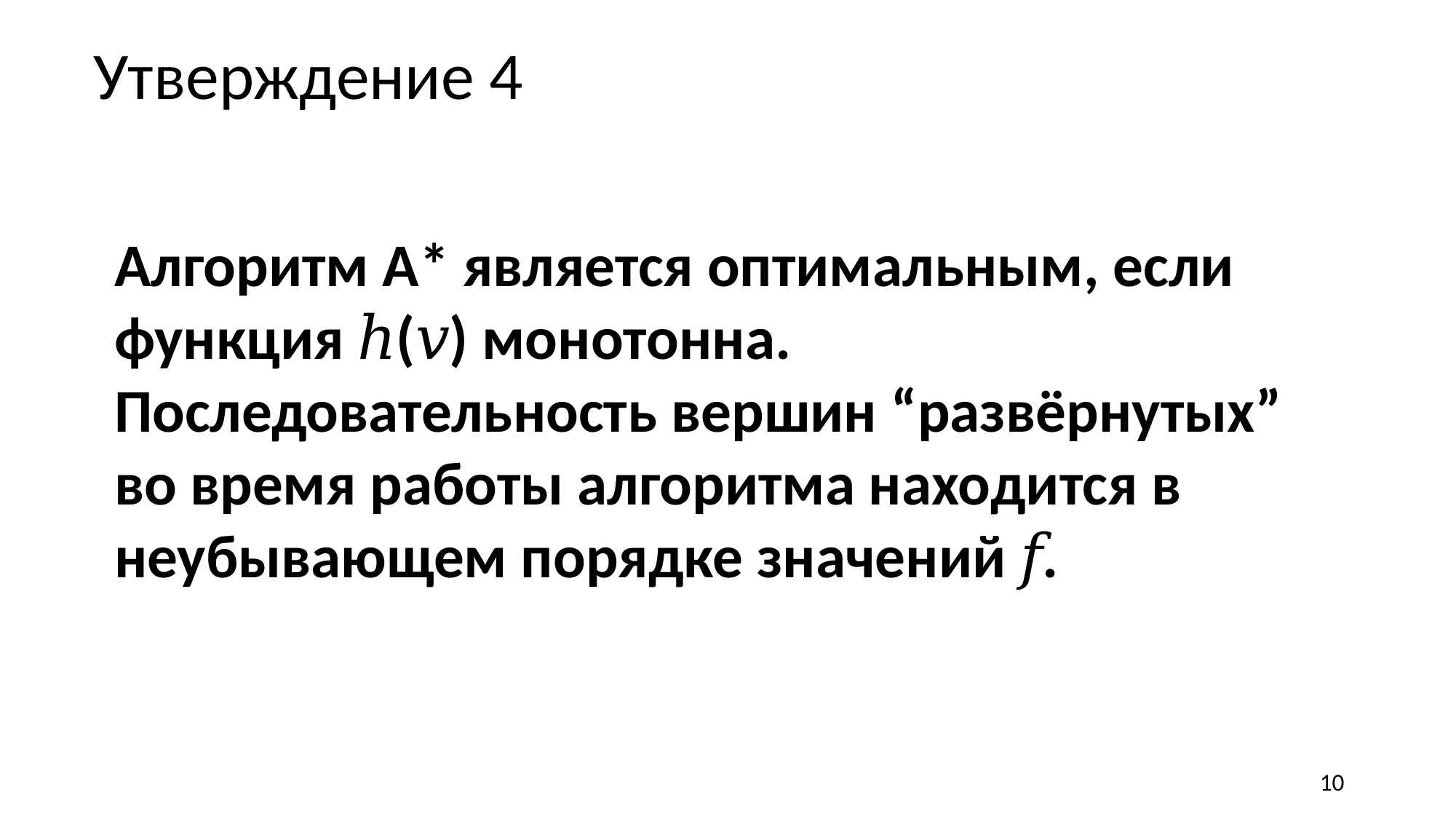

Утверждение 4
Алгоритм A* является оптимальным, если функция ℎ(𝑣) монотонна. Последовательность вершин “развёрнутых” во время работы алгоритма находится в неубывающем порядке значений 𝑓.
10